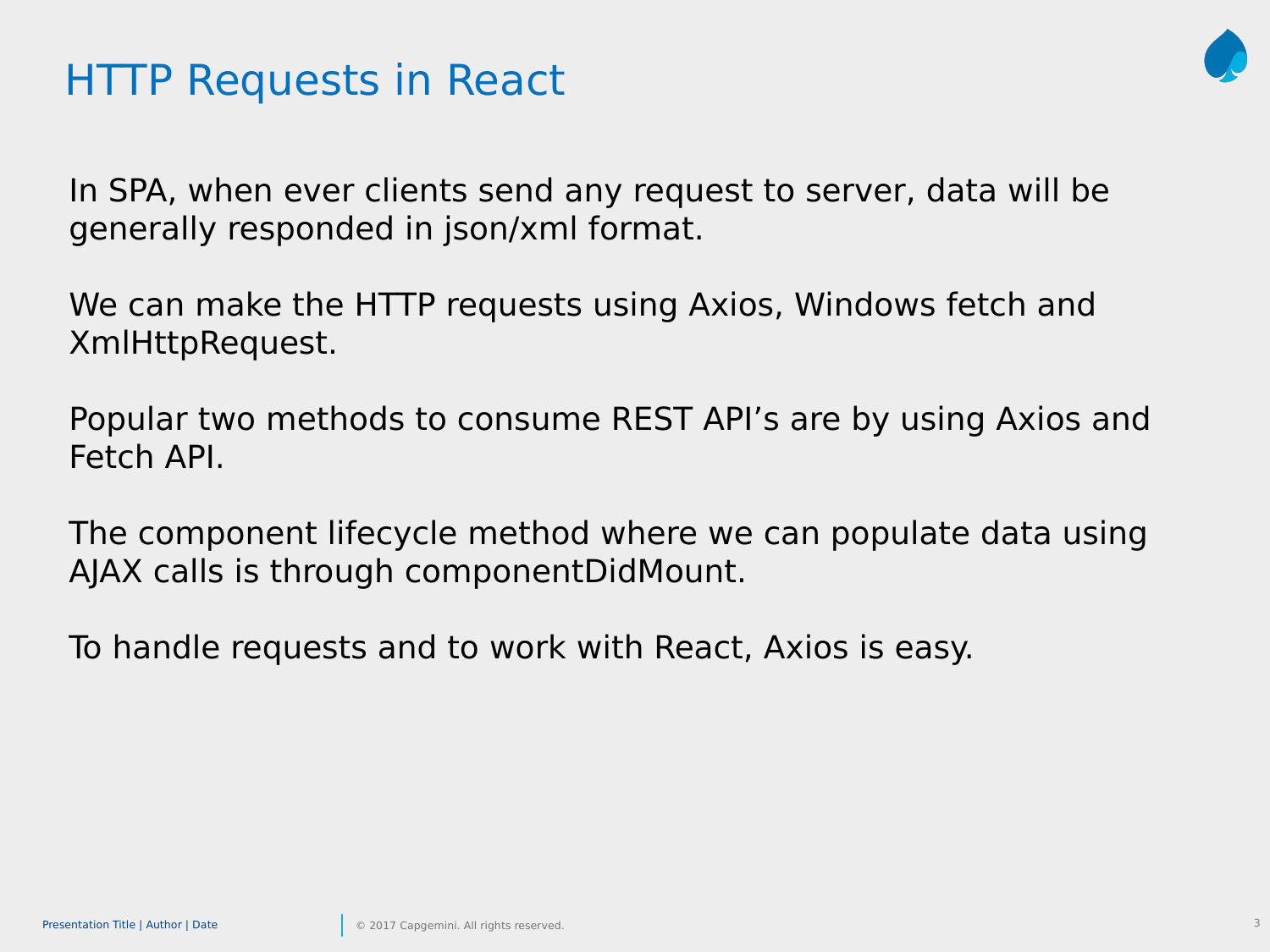

HTTP Requests in React

In SPA, when ever clients send any request to server, data will be  generally responded in json/xml format.

We can make the HTTP requests using Axios, Windows fetch and
XmlHttpRequest.

Popular two methods to consume REST API’s are by using Axios and Fetch API.

The component lifecycle method where we can populate data using AJAX calls is through componentDidMount.

To handle requests and to work with React, Axios is easy.